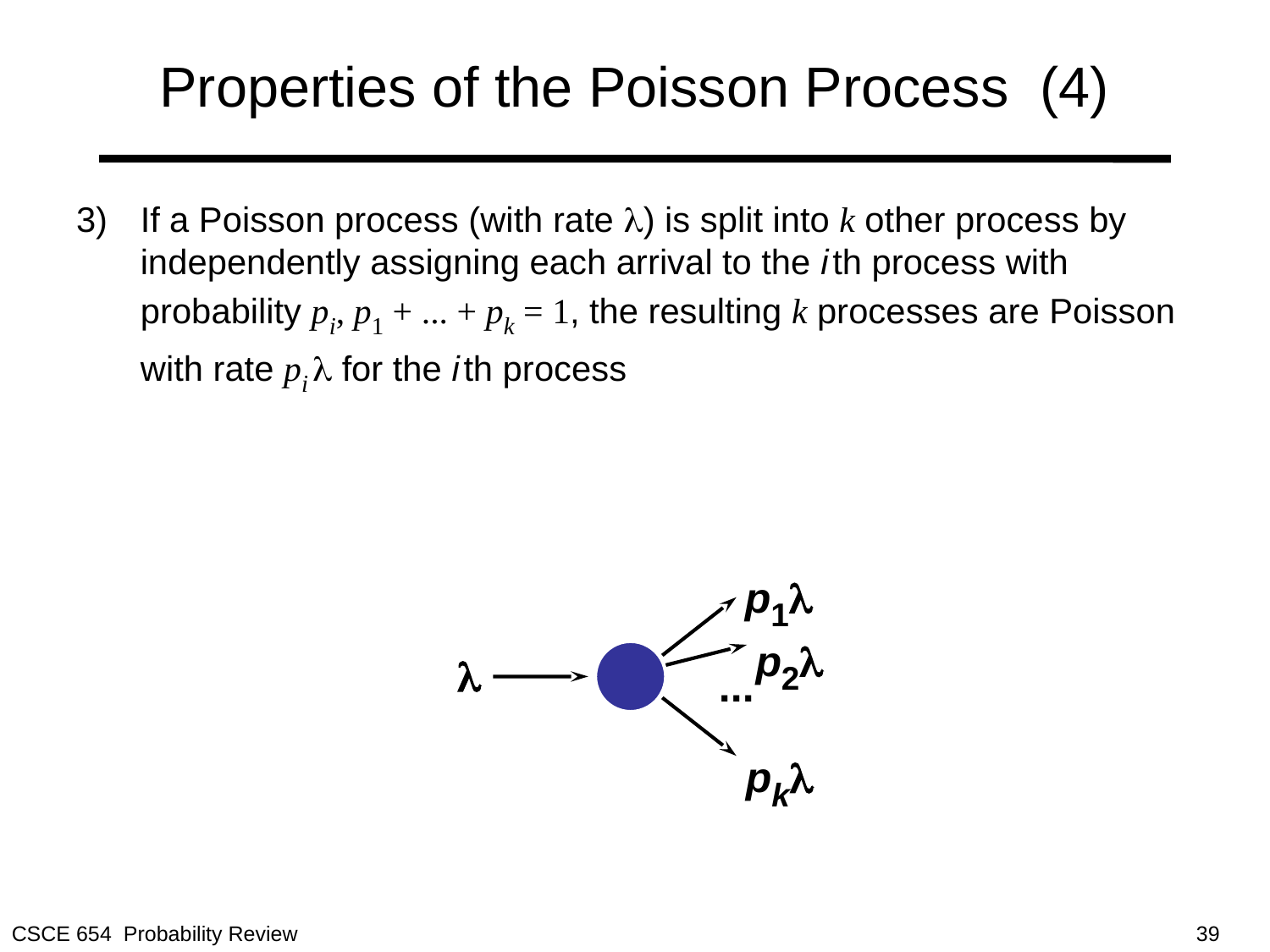

# Properties of the Poisson Process  (4)
3)	If a Poisson process (with rate λ) is split into k other process by independently assigning each arrival to the i th process with probability pi, p1 + ... + pk = 1, the resulting k processes are Poisson with rate pi λ for the i th process
p1λ

p2λ

λ

...

pkλ